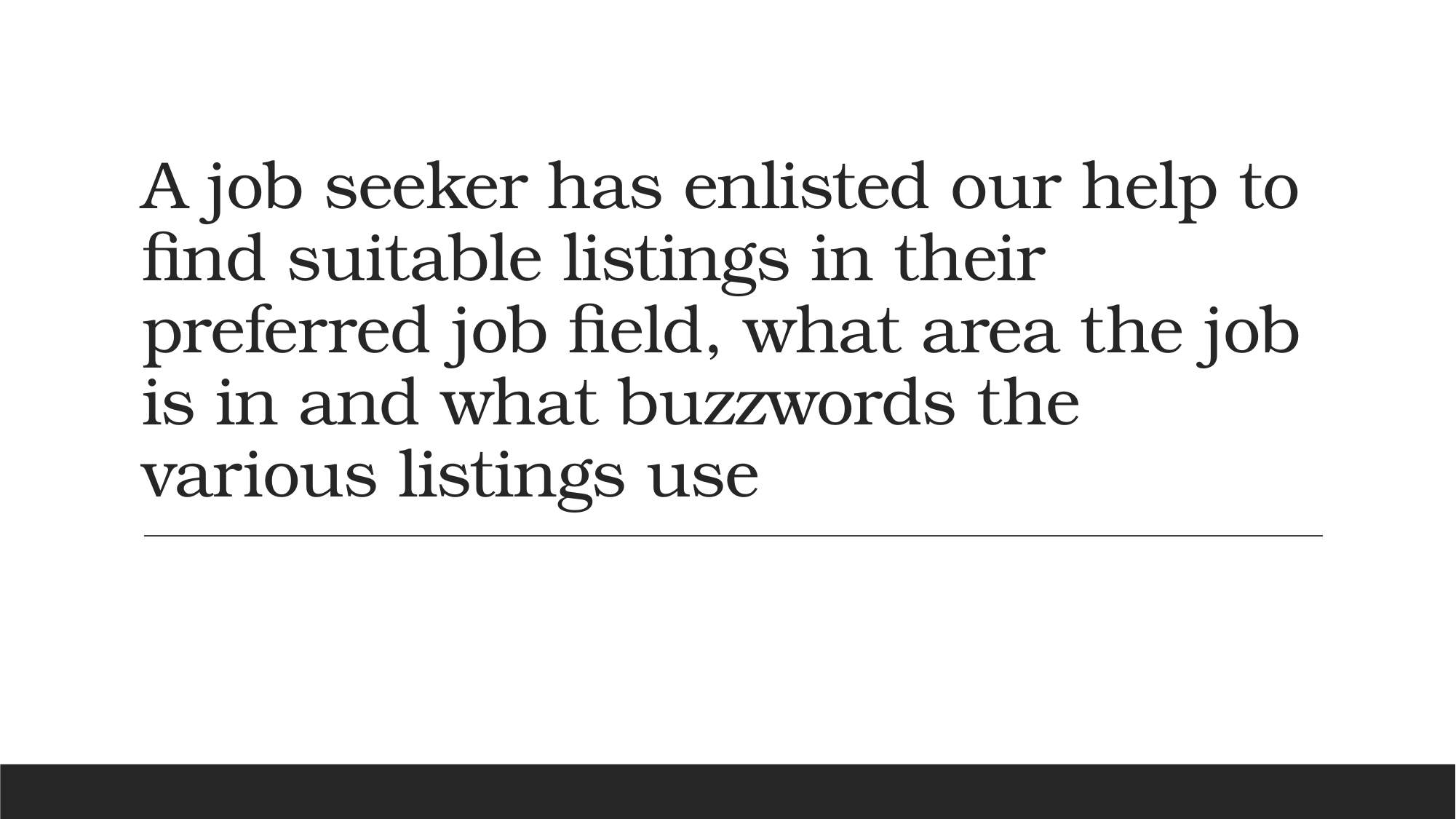

# A job seeker has enlisted our help to find suitable listings in their preferred job field, what area the job is in and what buzzwords the various listings use